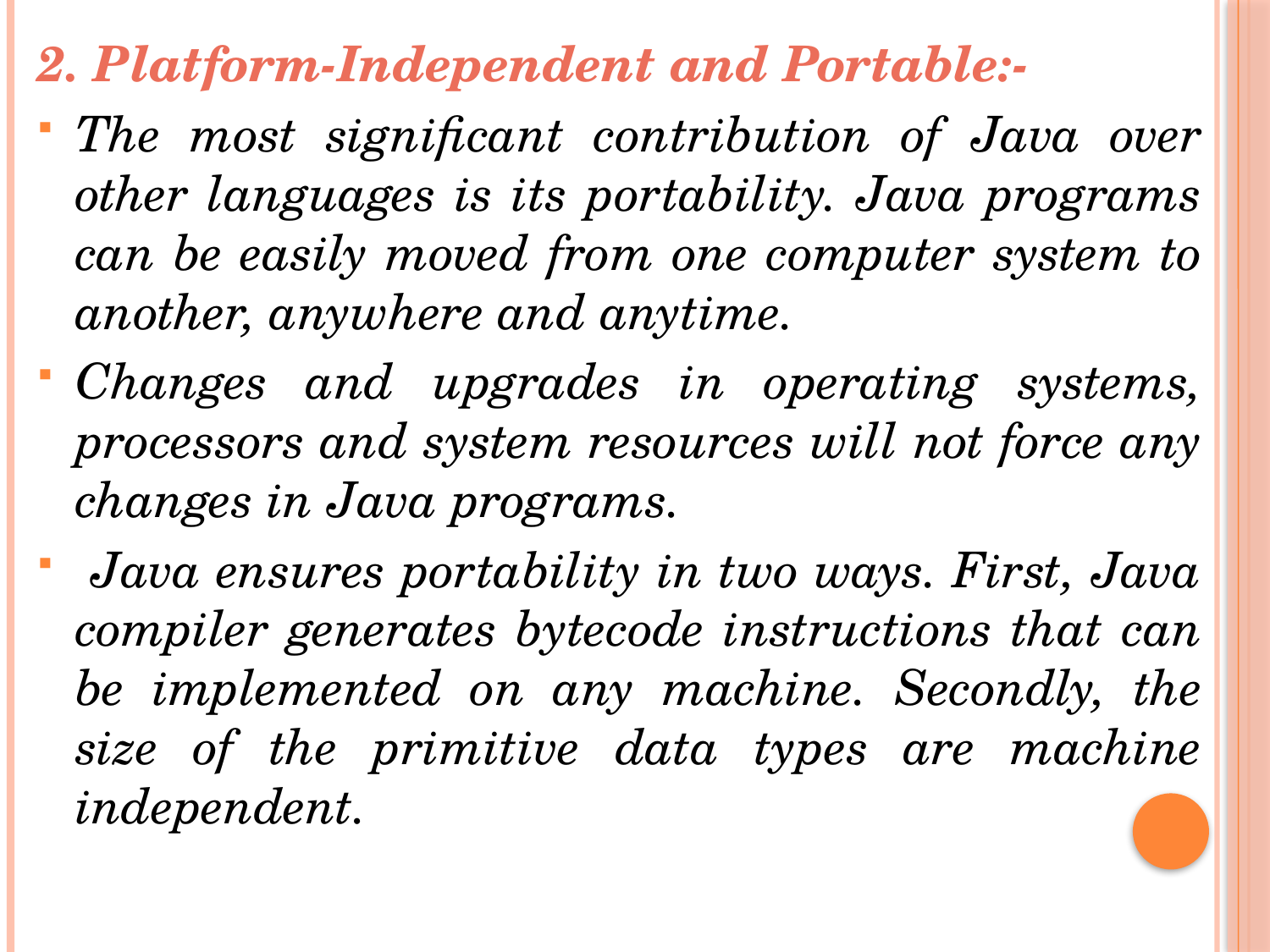

2. Platform-Independent and Portable:-
The most significant contribution of Java over other languages is its portability. Java programs can be easily moved from one computer system to another, anywhere and anytime.
Changes and upgrades in operating systems, processors and system resources will not force any changes in Java programs.
 Java ensures portability in two ways. First, Java compiler generates bytecode instructions that can be implemented on any machine. Secondly, the size of the primitive data types are machine independent.